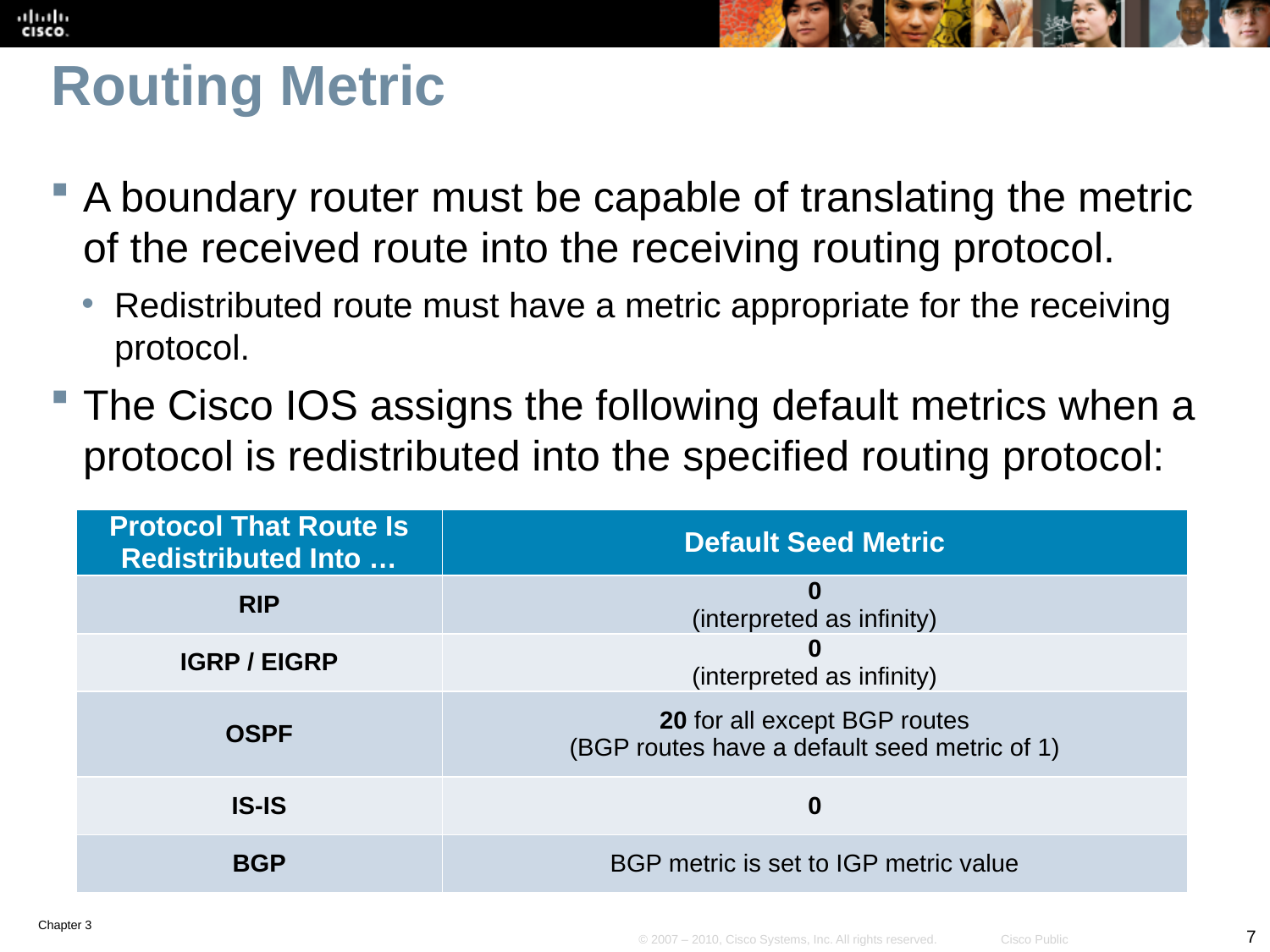

# Routing Metric
A boundary router must be capable of translating the metric of the received route into the receiving routing protocol.
Redistributed route must have a metric appropriate for the receiving protocol.
The Cisco IOS assigns the following default metrics when a protocol is redistributed into the specified routing protocol:
| Protocol That Route Is Redistributed Into … | Default Seed Metric |
| --- | --- |
| RIP | 0 (interpreted as infinity) |
| IGRP / EIGRP | 0 (interpreted as infinity) |
| OSPF | 20 for all except BGP routes (BGP routes have a default seed metric of 1) |
| IS-IS | 0 |
| BGP | BGP metric is set to IGP metric value |